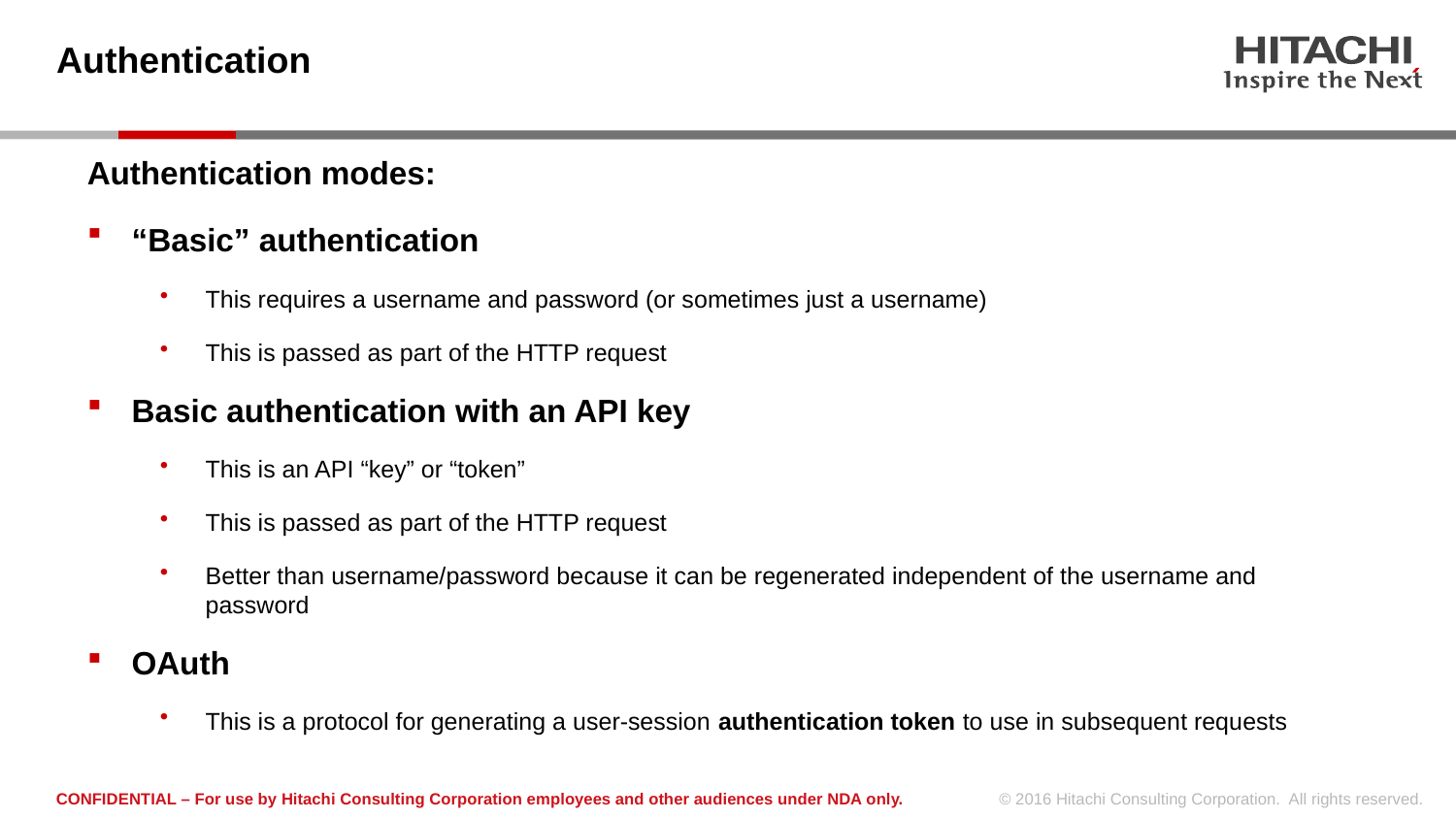

Authentication
Authentication modes:
“Basic” authentication
This requires a username and password (or sometimes just a username)
This is passed as part of the HTTP request
Basic authentication with an API key
This is an API “key” or “token”
This is passed as part of the HTTP request
Better than username/password because it can be regenerated independent of the username and password
OAuth
This is a protocol for generating a user-session authentication token to use in subsequent requests